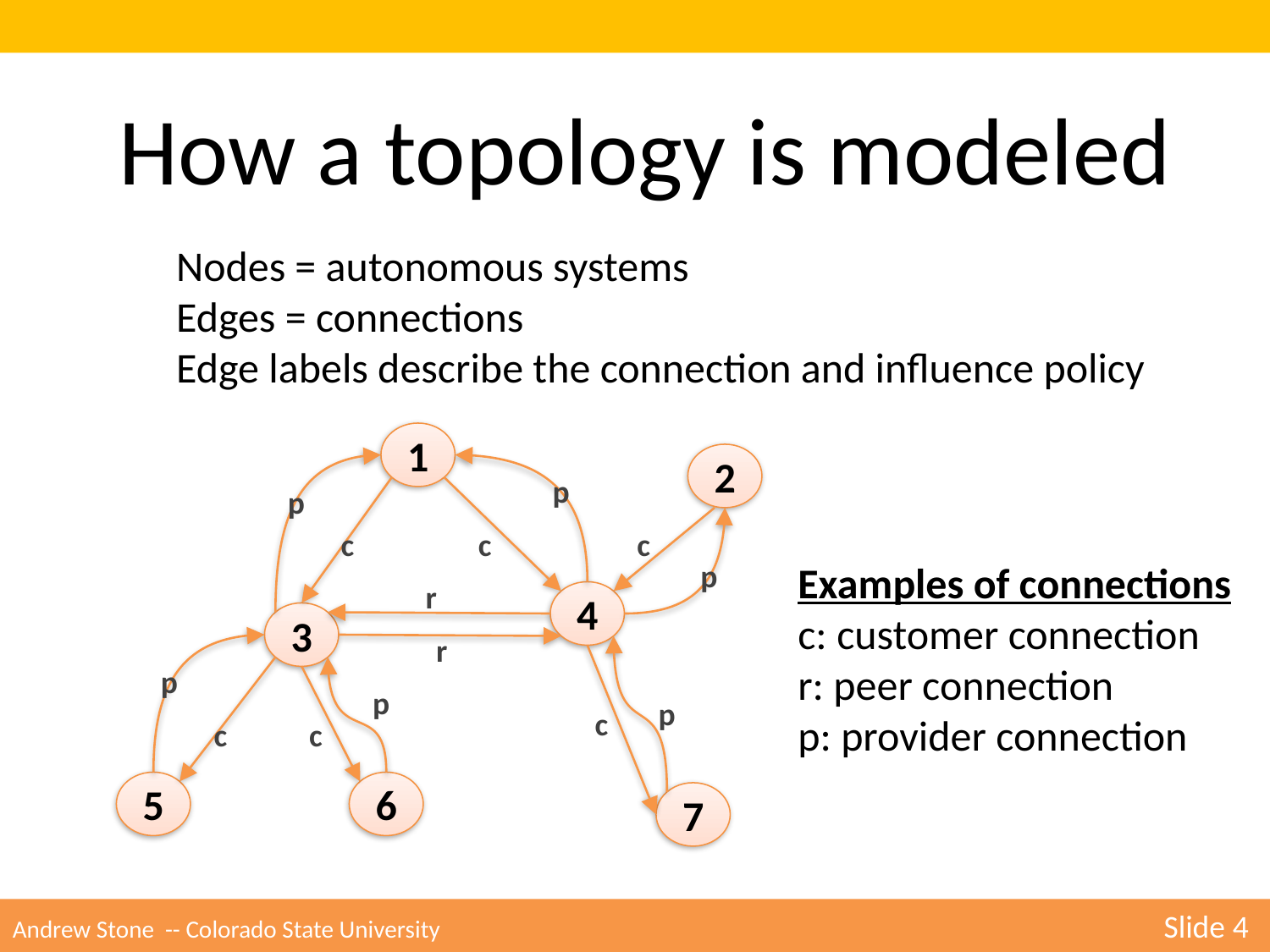

How a topology is modeled
Nodes = autonomous systems
Edges = connections
Edge labels describe the connection and influence policy
1
2
p
p
c
c
c
p
Examples of connections
c: customer connection
r: peer connection
p: provider connection
r
4
3
r
p
p
p
c
c
c
5
6
7
Andrew Stone  -- Colorado State University 	Slide 4